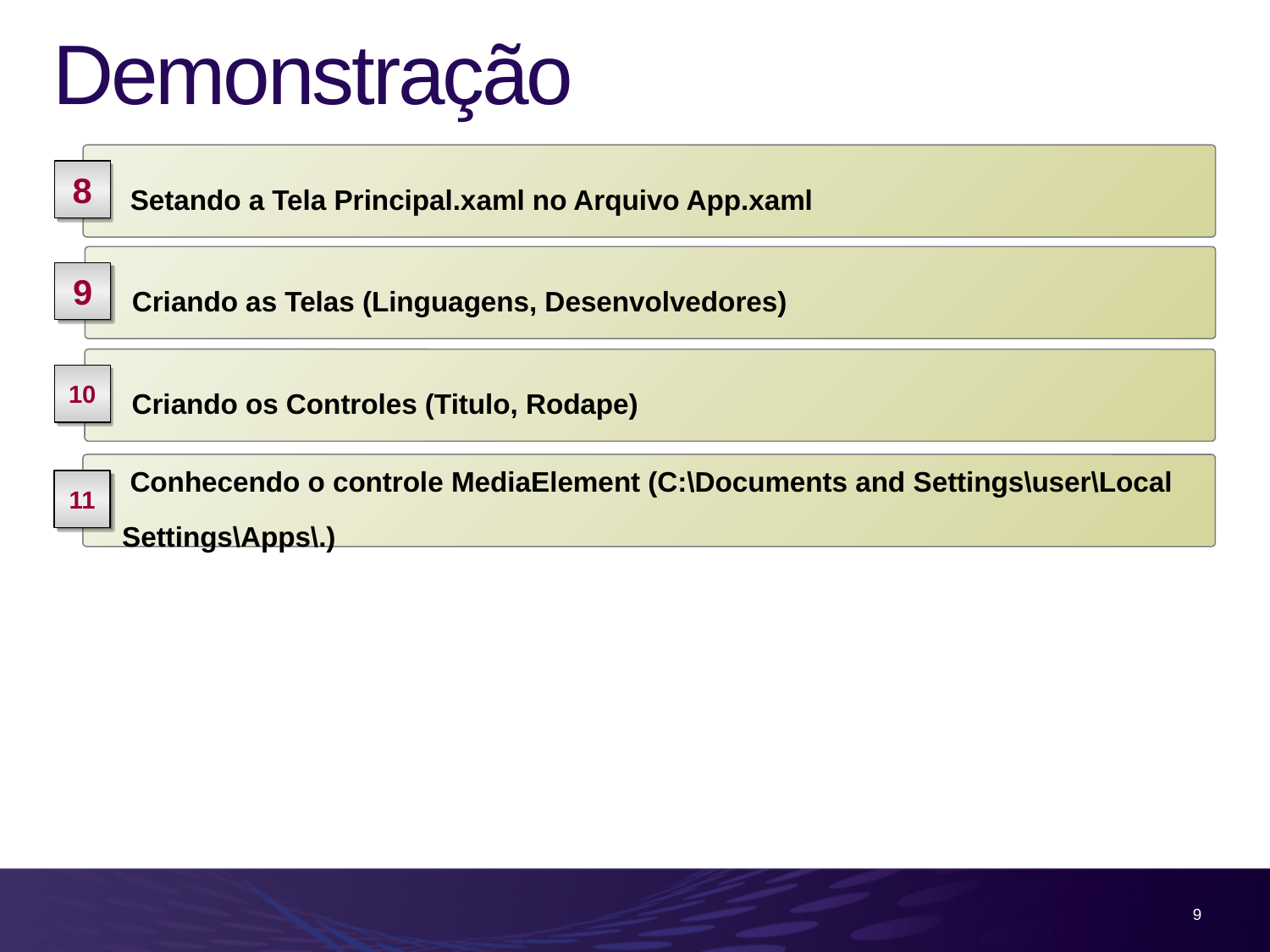

# Demonstração
 Setando a Tela Principal.xaml no Arquivo App.xaml
8
 Criando as Telas (Linguagens, Desenvolvedores)
9
 Criando os Controles (Titulo, Rodape)
10
 Conhecendo o controle MediaElement (C:\Documents and Settings\user\Local Settings\Apps\.)
11
9